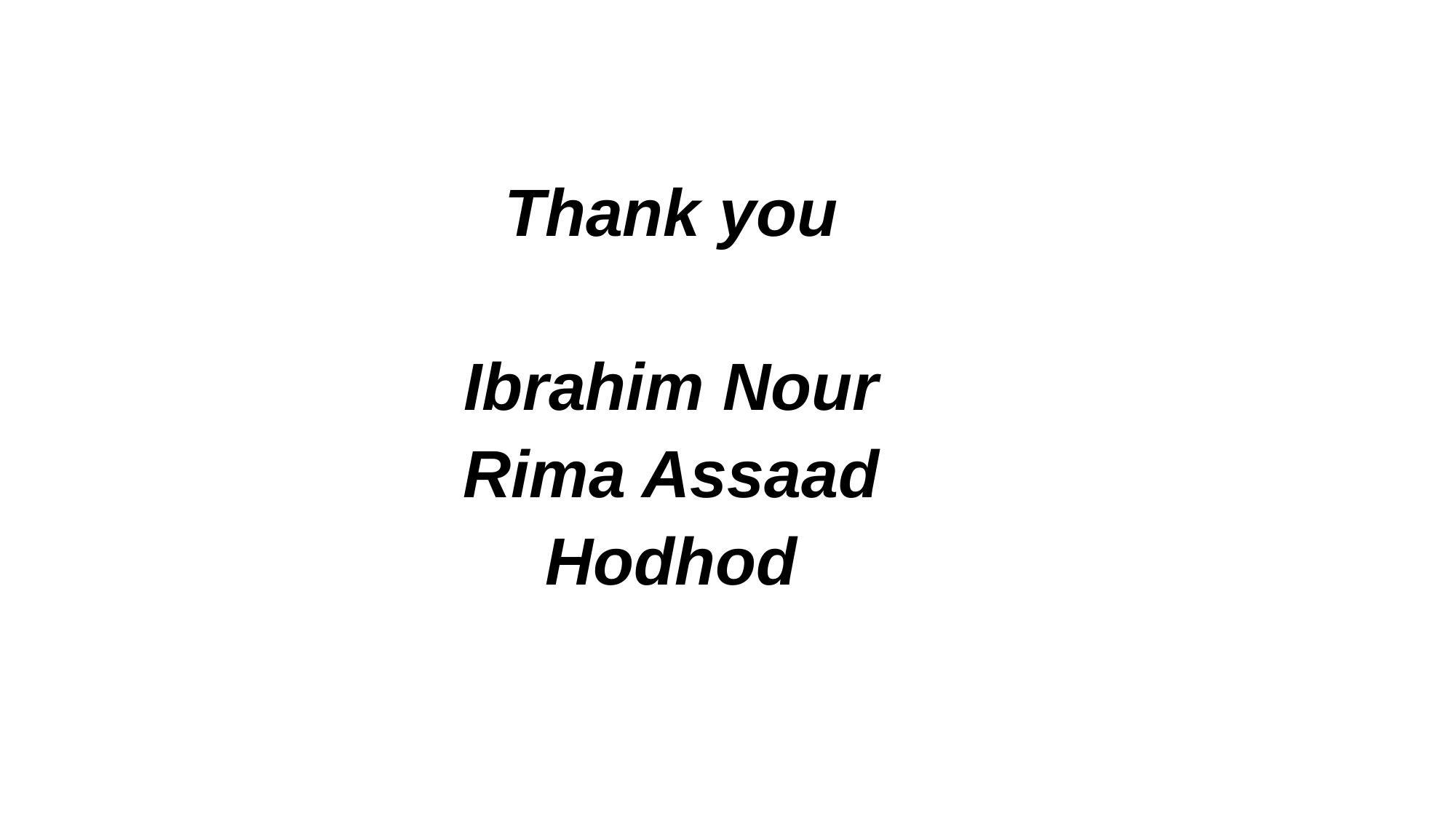

Thank you

Ibrahim Nour
Rima Assaad
Hodhod